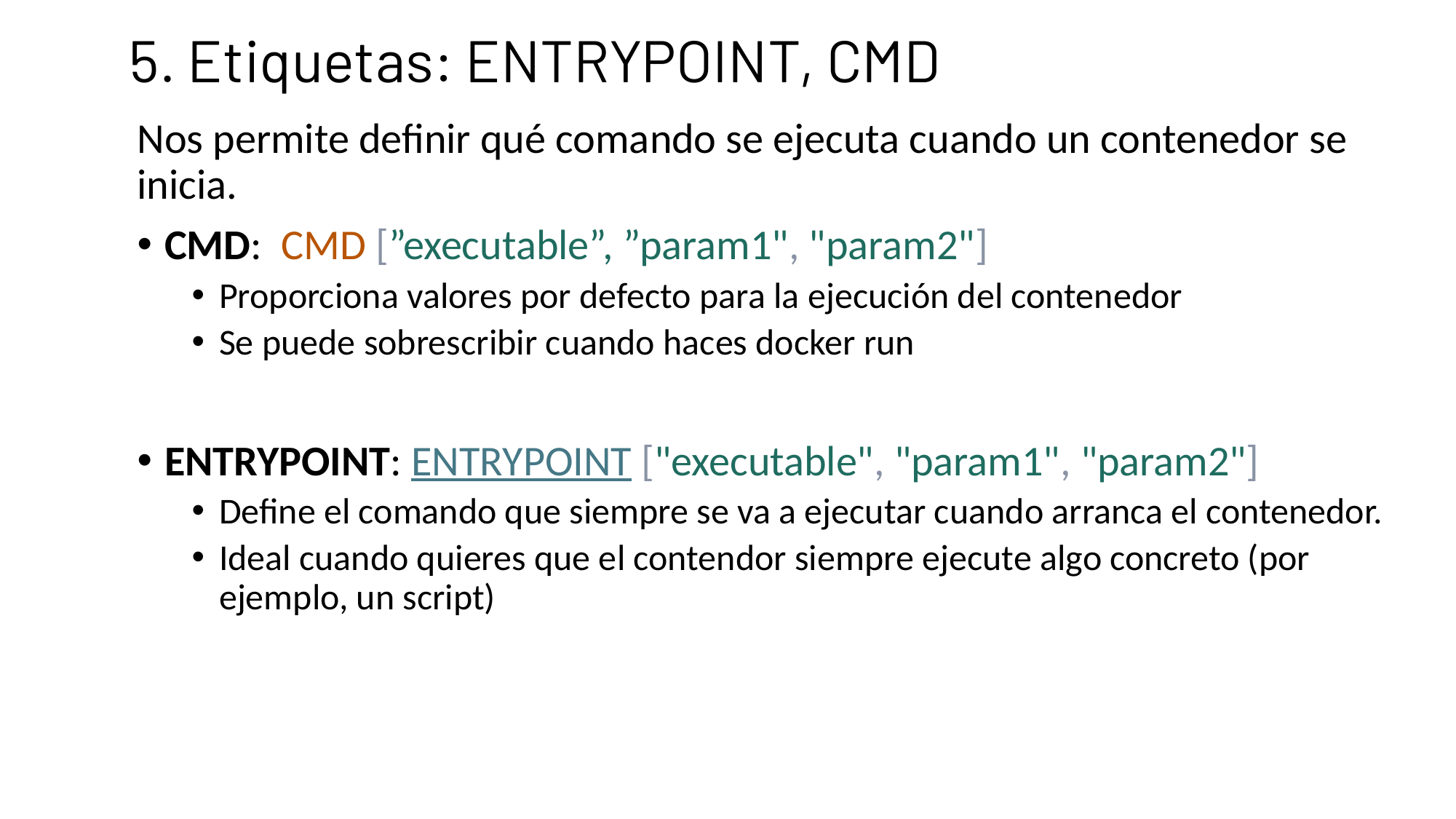

5. Etiquetas: ENTRYPOINT, CMD
Nos permite definir qué comando se ejecuta cuando un contenedor se inicia.
CMD:  CMD [”executable”, ”param1", "param2"]
Proporciona valores por defecto para la ejecución del contenedor
Se puede sobrescribir cuando haces docker run

ENTRYPOINT: ENTRYPOINT ["executable", "param1", "param2"]
Define el comando que siempre se va a ejecutar cuando arranca el contenedor.
Ideal cuando quieres que el contendor siempre ejecute algo concreto (por ejemplo, un script)